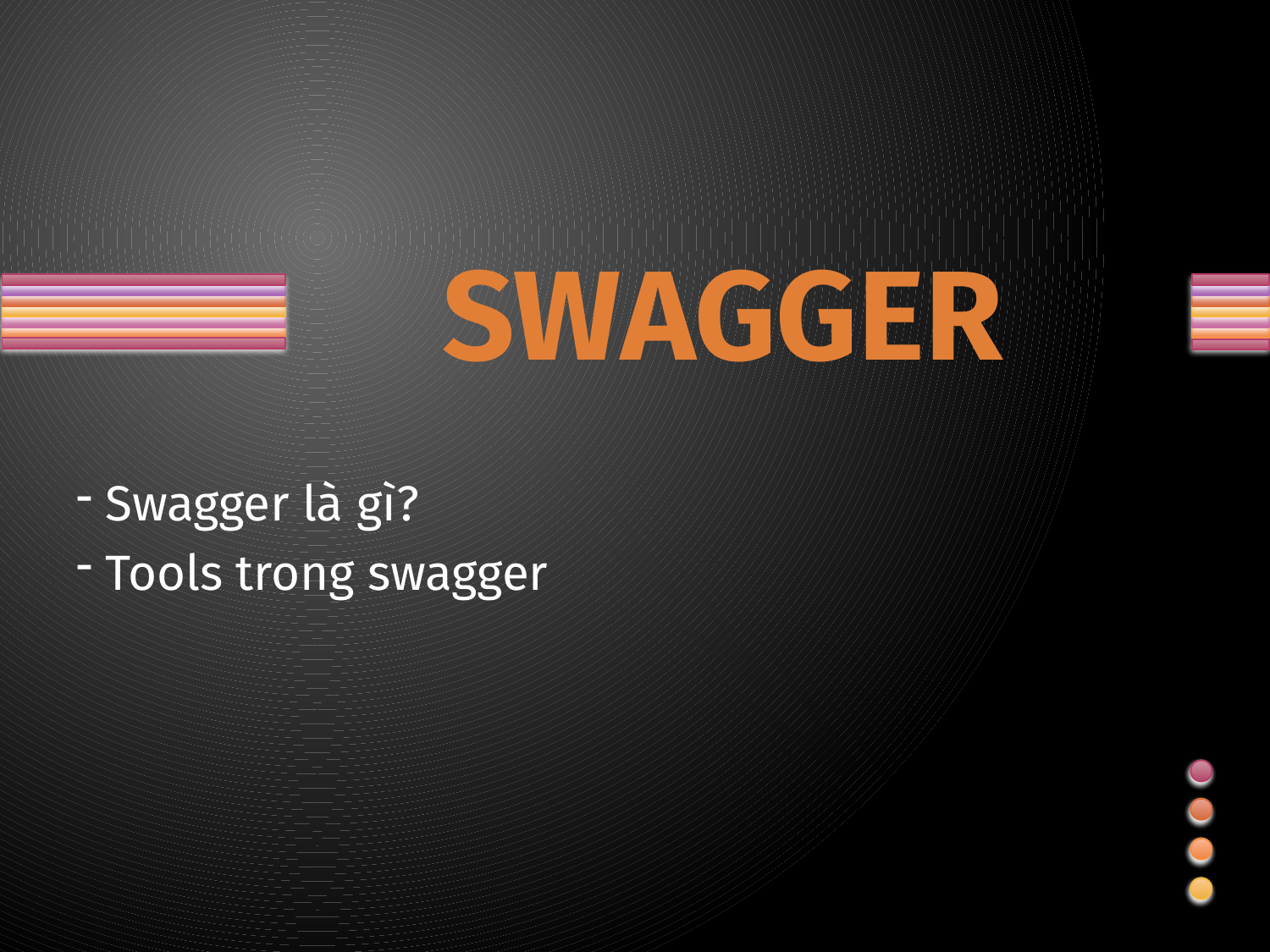

# SWAGGER
 Swagger là gì?
 Tools trong swagger